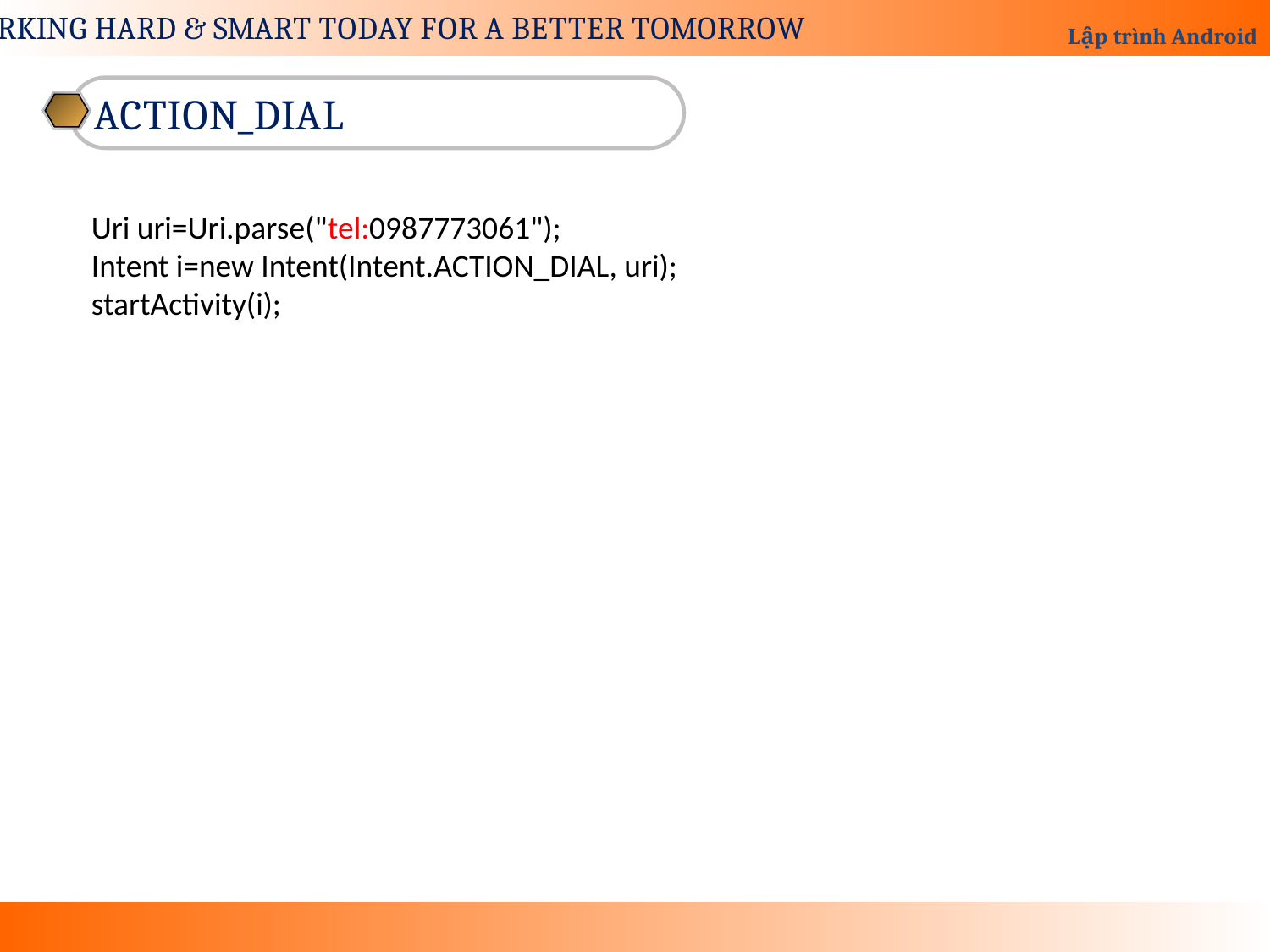

ACTION_DIAL

 Uri uri=Uri.parse("tel:0987773061");
 Intent i=new Intent(Intent.ACTION_DIAL, uri);
 startActivity(i);